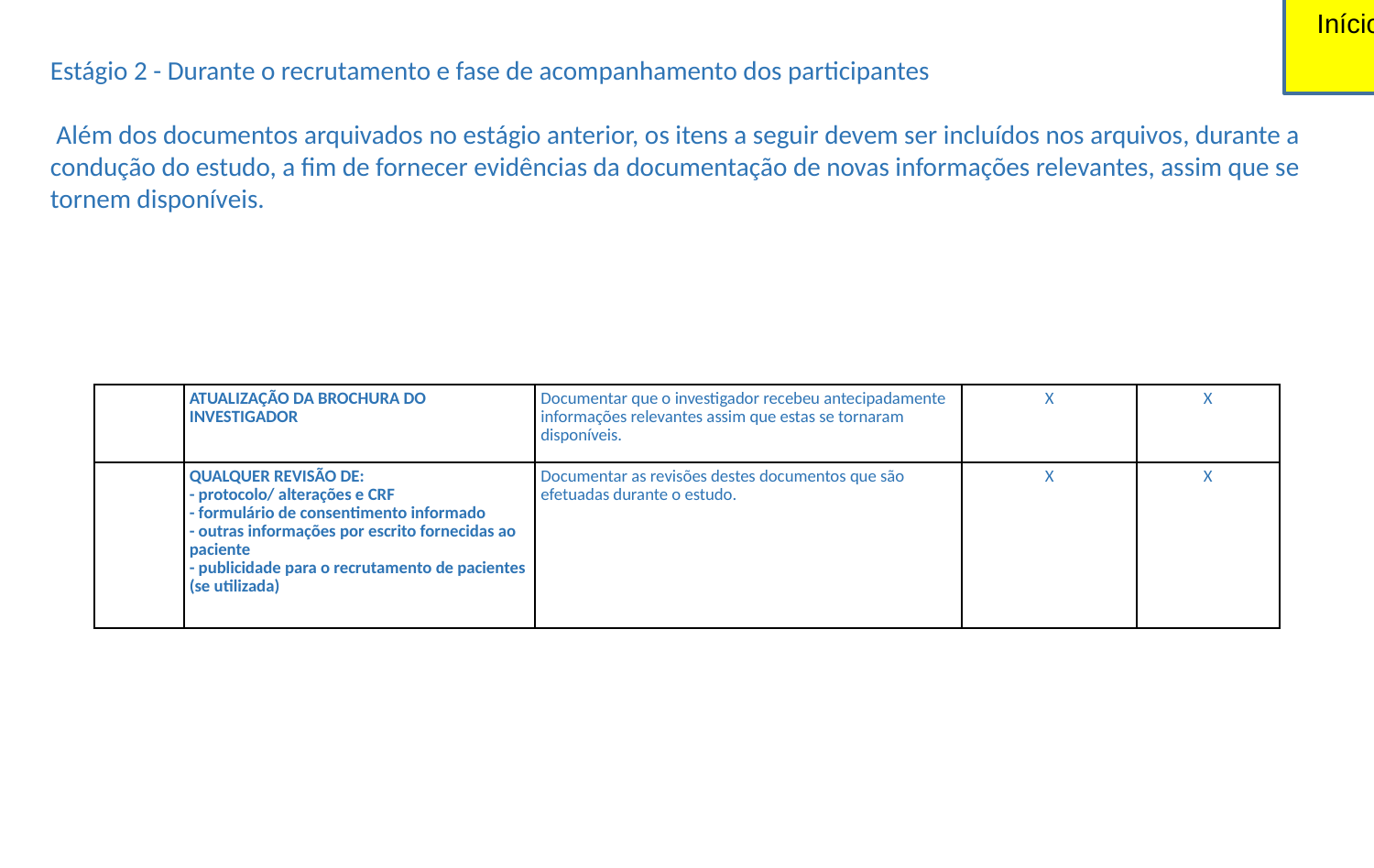

Início tabela 2
Estágio 2 - Durante o recrutamento e fase de acompanhamento dos participantes

 Além dos documentos arquivados no estágio anterior, os itens a seguir devem ser incluídos nos arquivos, durante a condução do estudo, a fim de fornecer evidências da documentação de novas informações relevantes, assim que se tornem disponíveis.
|  | ATUALIZAÇÃO DA BROCHURA DO INVESTIGADOR | Documentar que o investigador recebeu antecipadamente informações relevantes assim que estas se tornaram disponíveis. | X | X |
| --- | --- | --- | --- | --- |
|  | QUALQUER REVISÃO DE:  - protocolo/ alterações e CRF  - formulário de consentimento informado   - outras informações por escrito fornecidas ao paciente  - publicidade para o recrutamento de pacientes (se utilizada) | Documentar as revisões destes documentos que são efetuadas durante o estudo. | X | X |